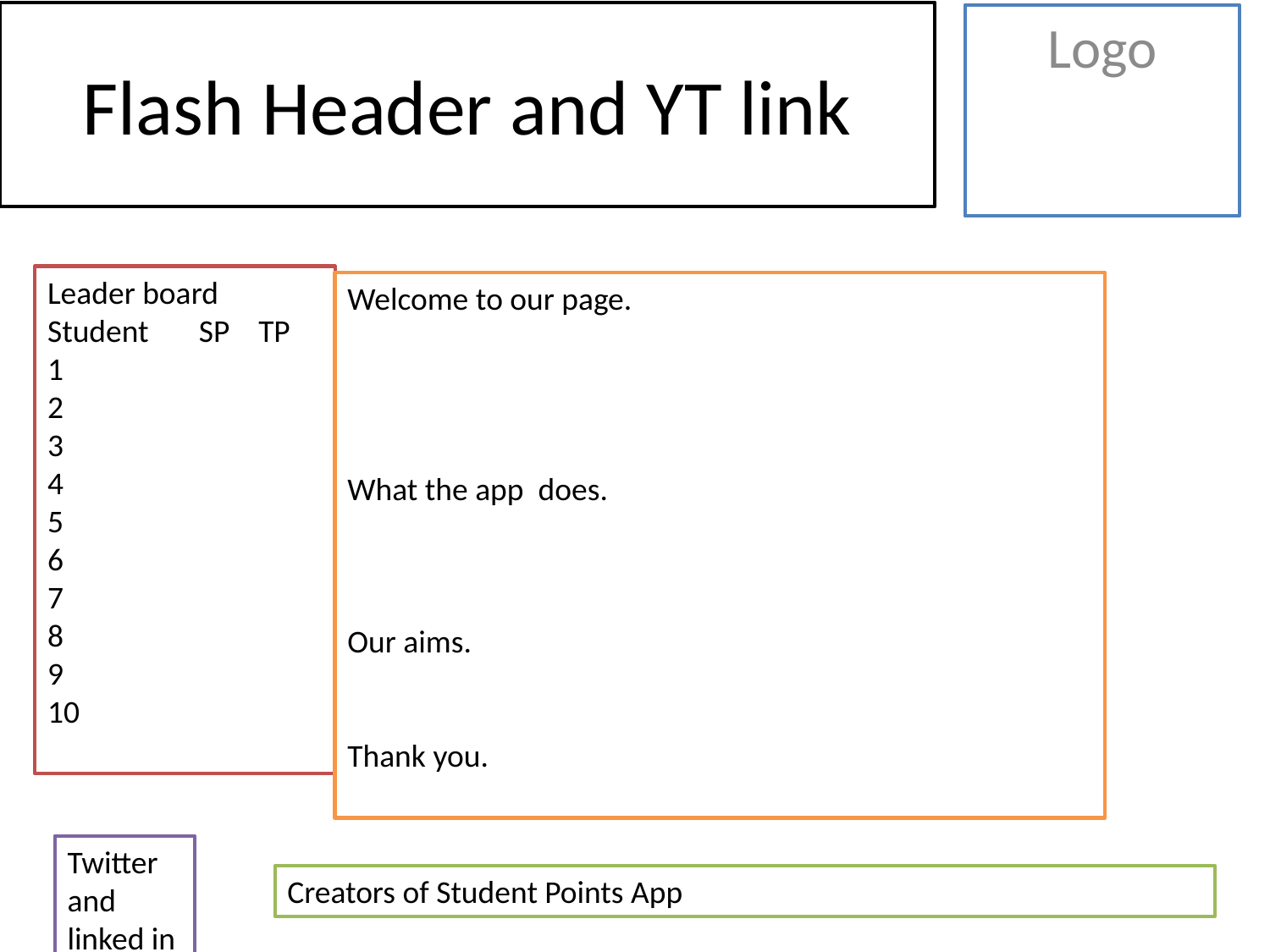

# Flash Header and YT link
Logo
Leader board
Student       SP    TP
1
2
3
4
5
6
7
8
9
10

Welcome to our page.

What the app  does.

Our aims.

Thank you.

Twitter and linked in
Creators of Student Points App